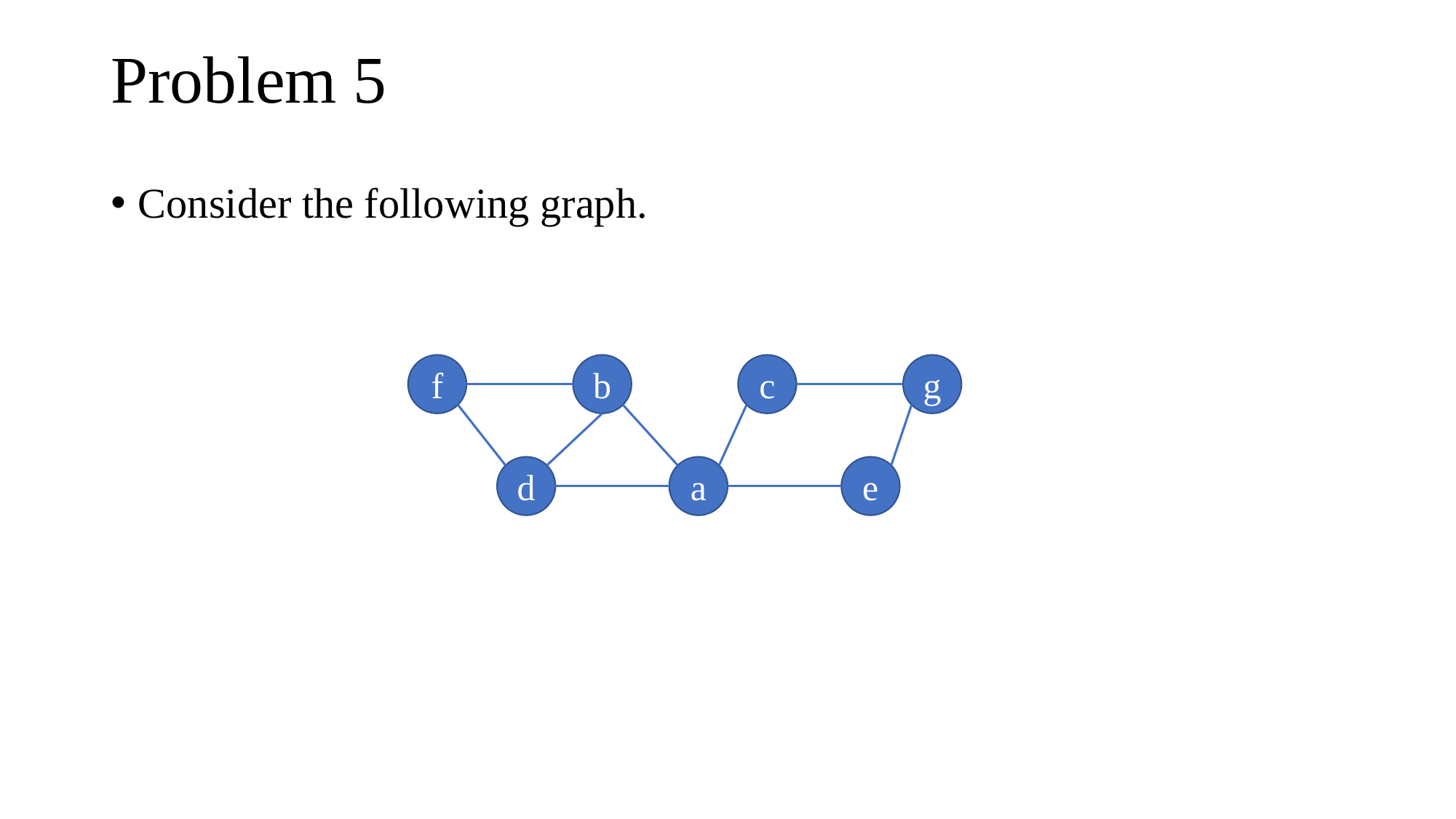

# Problem 5
Consider the following graph.
c
g
f
b
d
a
e